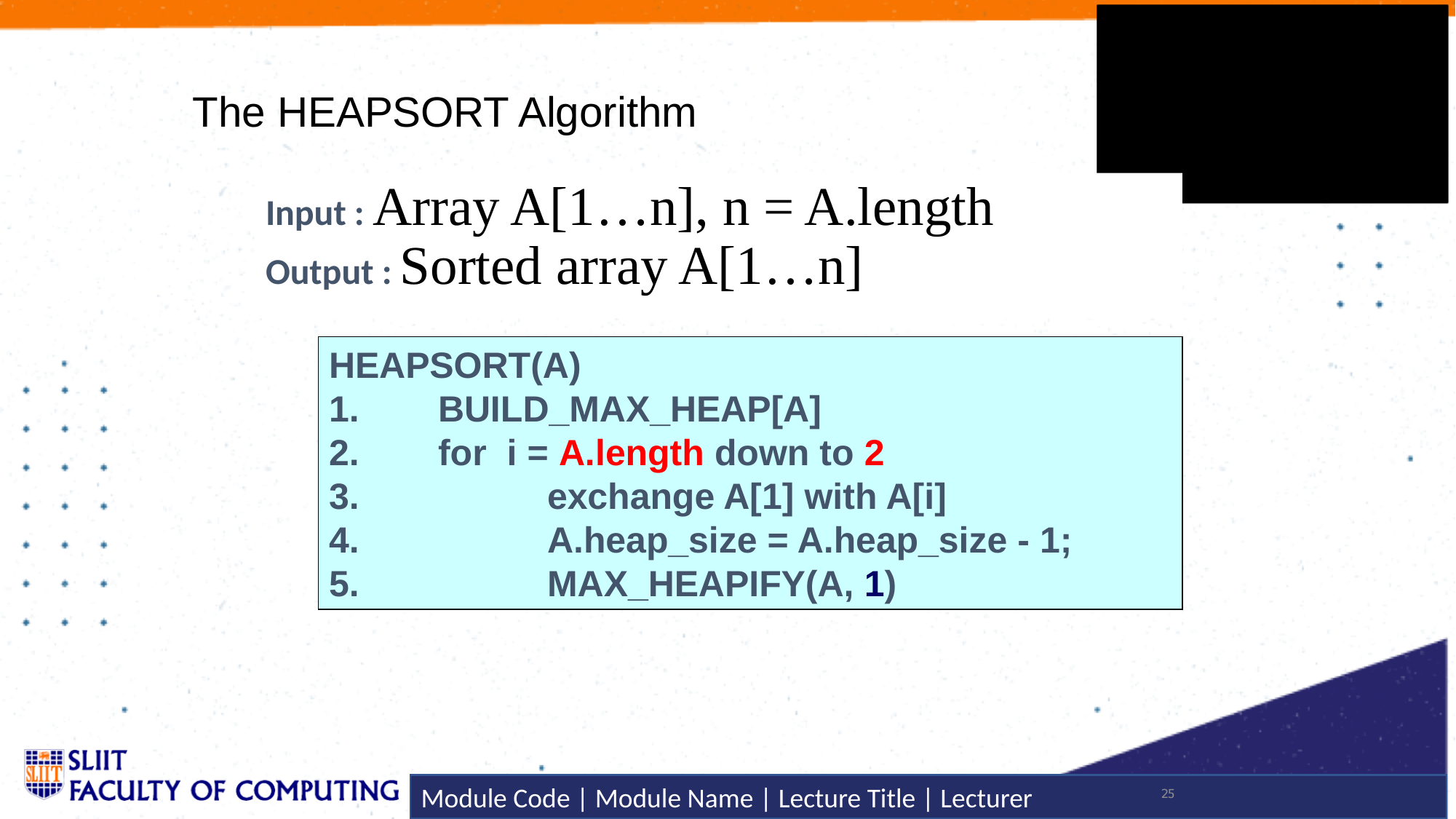

# The HEAPSORT Algorithm
Input : Array A[1…n], n = A.length
Output : Sorted array A[1…n]
HEAPSORT(A)
1.	BUILD_MAX_HEAP[A]
2.	for  i = A.length down to 2
3.		exchange A[1] with A[i]
4.		A.heap_size = A.heap_size - 1;
5.		MAX_HEAPIFY(A, 1)
25